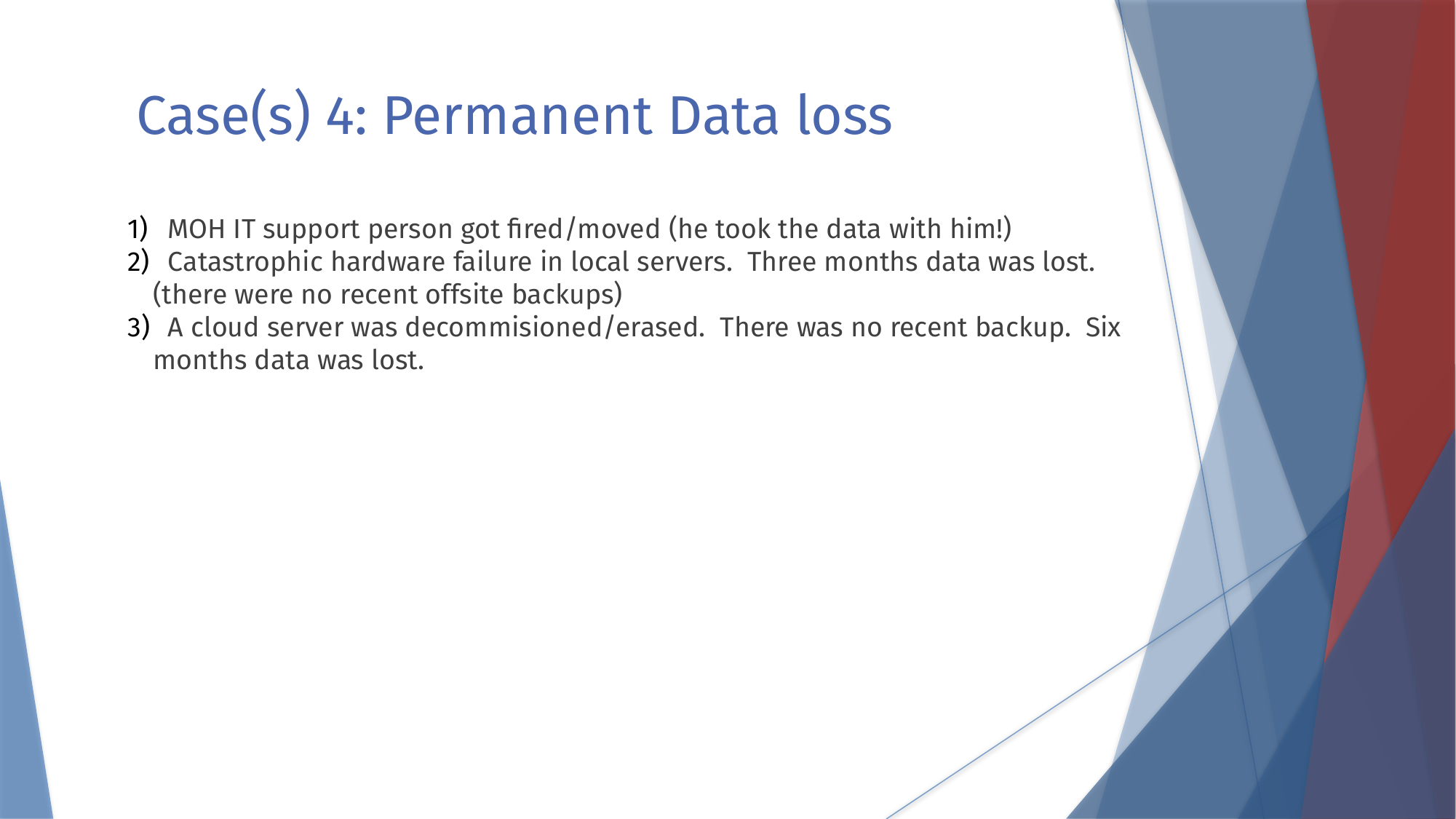

Case(s) 4: Permanent Data loss

  MOH IT support person got fired/moved (he took the data with him!)
  Catastrophic hardware failure in local servers.  Three months data was lost.  (there were no recent offsite backups)
  A cloud server was decommisioned/erased.  There was no recent backup.  Six months data was lost.